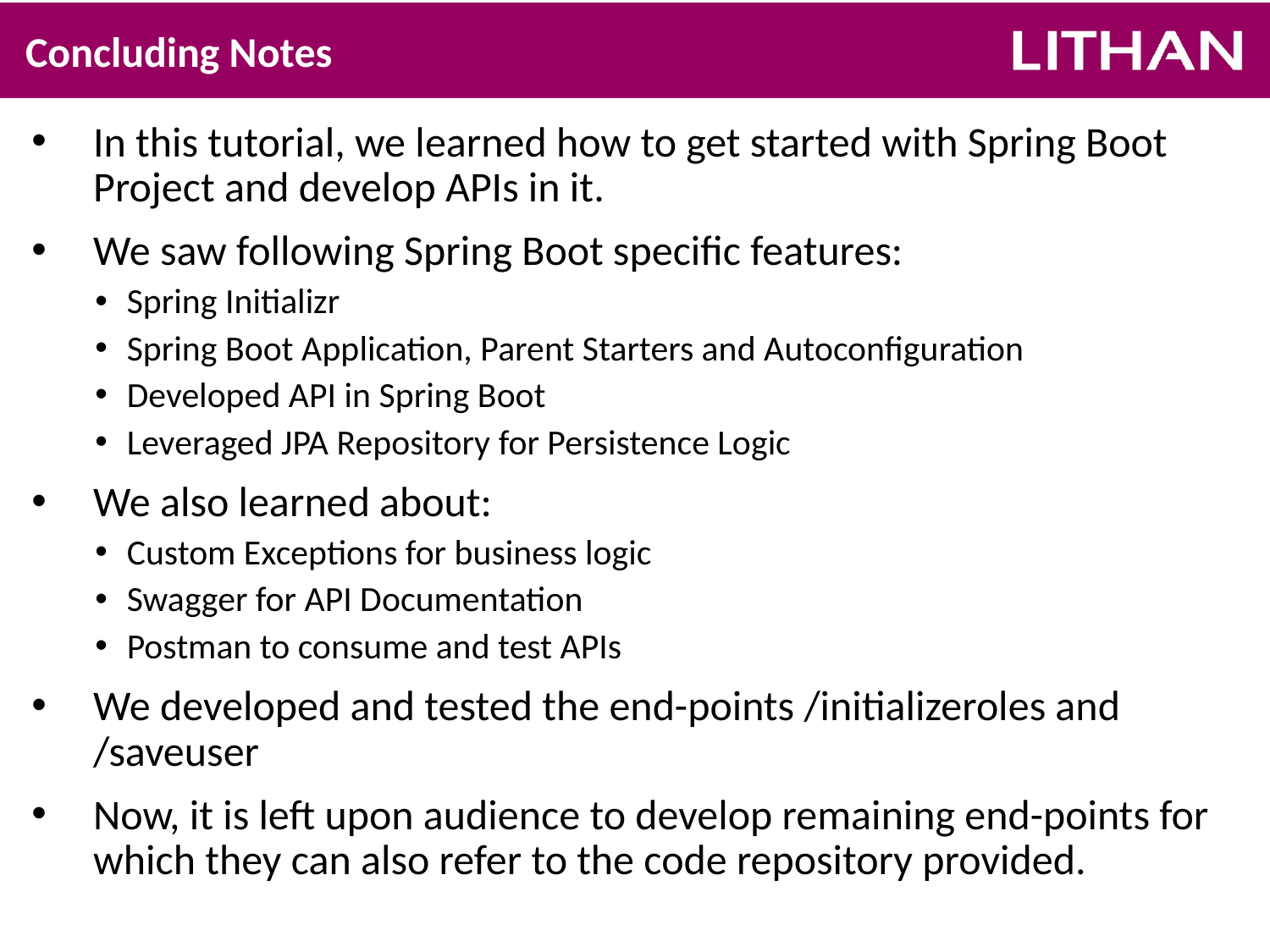

# Concluding Notes
In this tutorial, we learned how to get started with Spring Boot Project and develop APIs in it.
We saw following Spring Boot specific features:
Spring Initializr
Spring Boot Application, Parent Starters and Autoconfiguration
Developed API in Spring Boot
Leveraged JPA Repository for Persistence Logic
We also learned about:
Custom Exceptions for business logic
Swagger for API Documentation
Postman to consume and test APIs
We developed and tested the end-points /initializeroles and /saveuser
Now, it is left upon audience to develop remaining end-points for which they can also refer to the code repository provided.